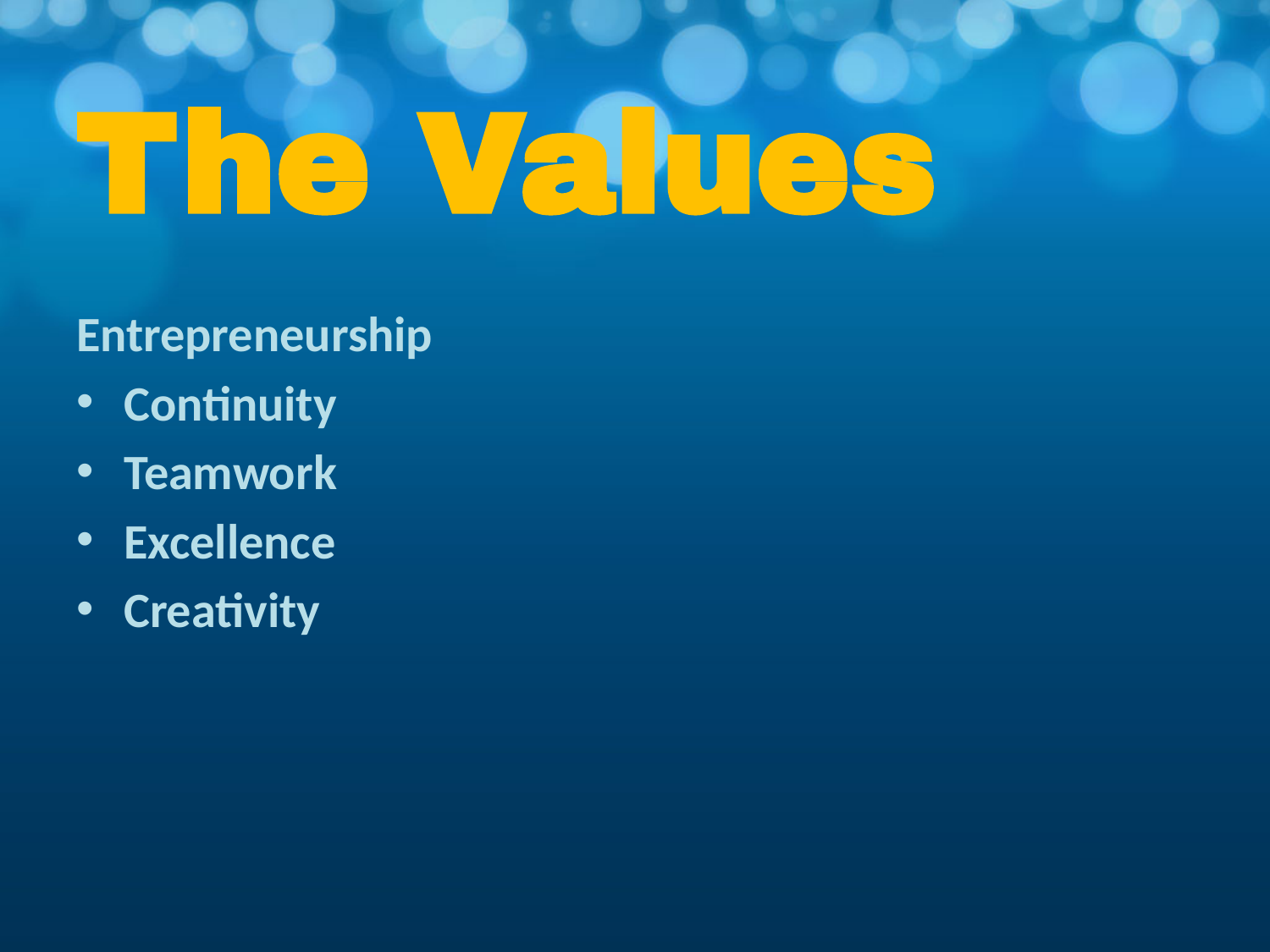

# The Values
Entrepreneurship
Continuity
Teamwork
Excellence
Creativity